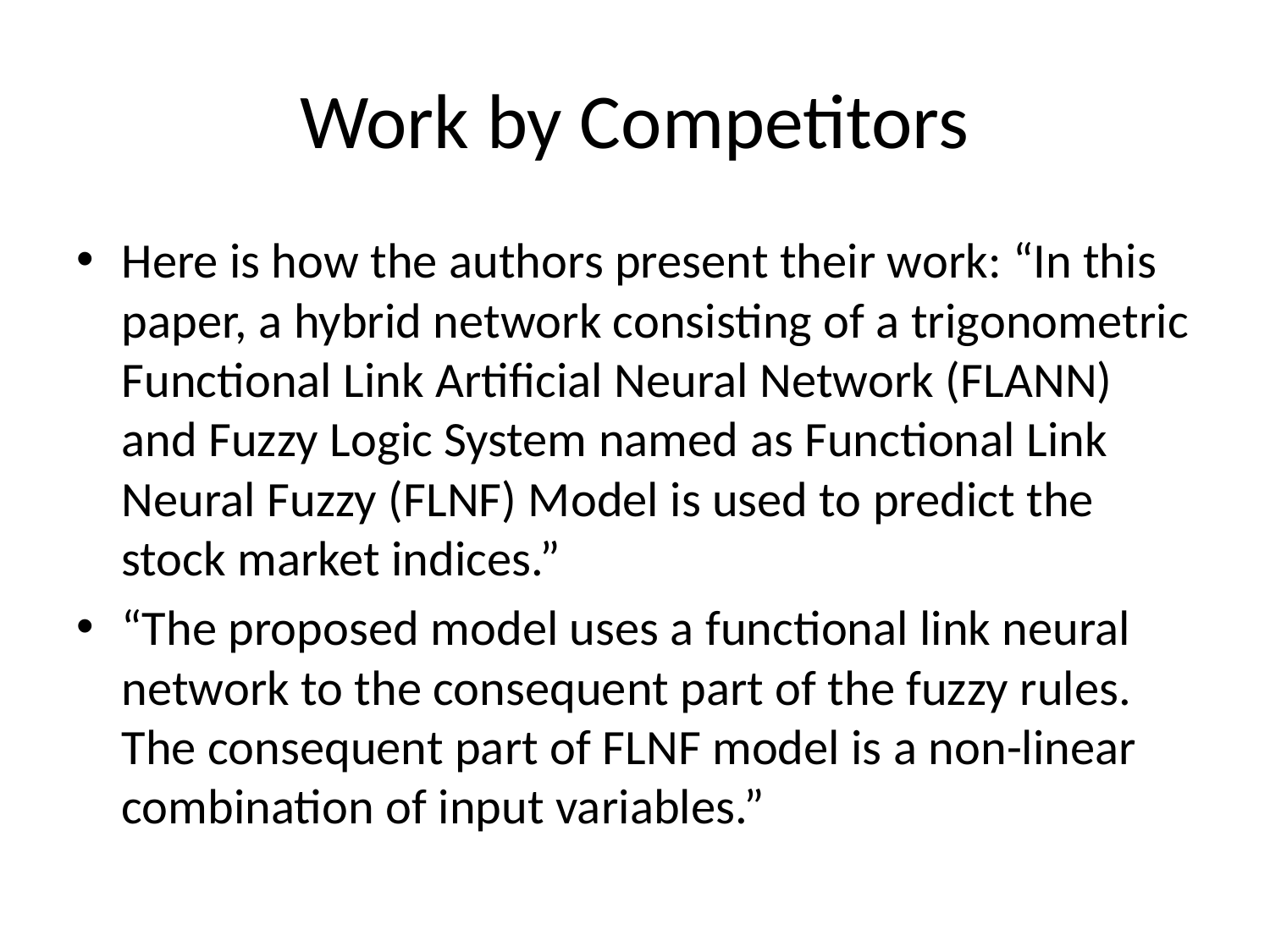

# Work by Competitors
Here is how the authors present their work: “In this paper, a hybrid network consisting of a trigonometric Functional Link Artificial Neural Network (FLANN) and Fuzzy Logic System named as Functional Link Neural Fuzzy (FLNF) Model is used to predict the stock market indices.”
“The proposed model uses a functional link neural network to the consequent part of the fuzzy rules. The consequent part of FLNF model is a non-linear combination of input variables.”